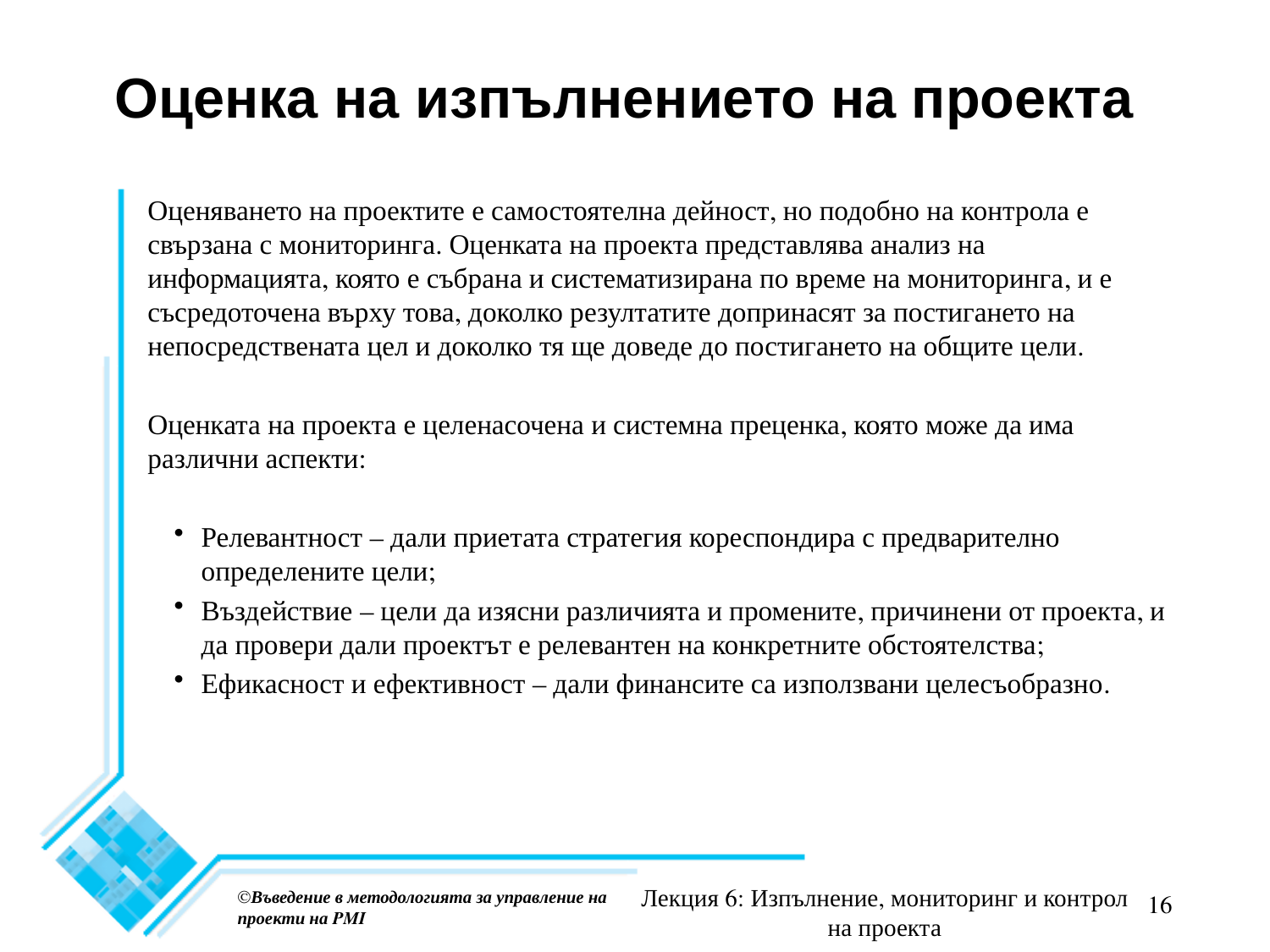

# Оценка на изпълнението на проекта
Оценяването на проектите е самостоятелна дейност, но подобно на контрола е свързана с мониторинга. Оценката на проекта представлява анализ на информацията, която е събрана и систематизирана по време на мониторинга, и е съсредоточена върху това, доколко резултатите допринасят за постигането на непосредствената цел и доколко тя ще доведе до постигането на общите цели.

Оценката на проекта е целенасочена и системна преценка, която може да има различни аспекти:

Релевантност – дали приетата стратегия кореспондира с предварително определените цели;
Въздействие – цели да изясни различията и промените, причинени от проекта, и да провери дали проектът е релевантен на конкретните обстоятелства;
Ефикасност и ефективност – дали финансите са използвани целесъобразно.
Лекция 6: Изпълнение, мониторинг и контрол на проекта

©Въведение в методологията за управление на проекти на PMI

16